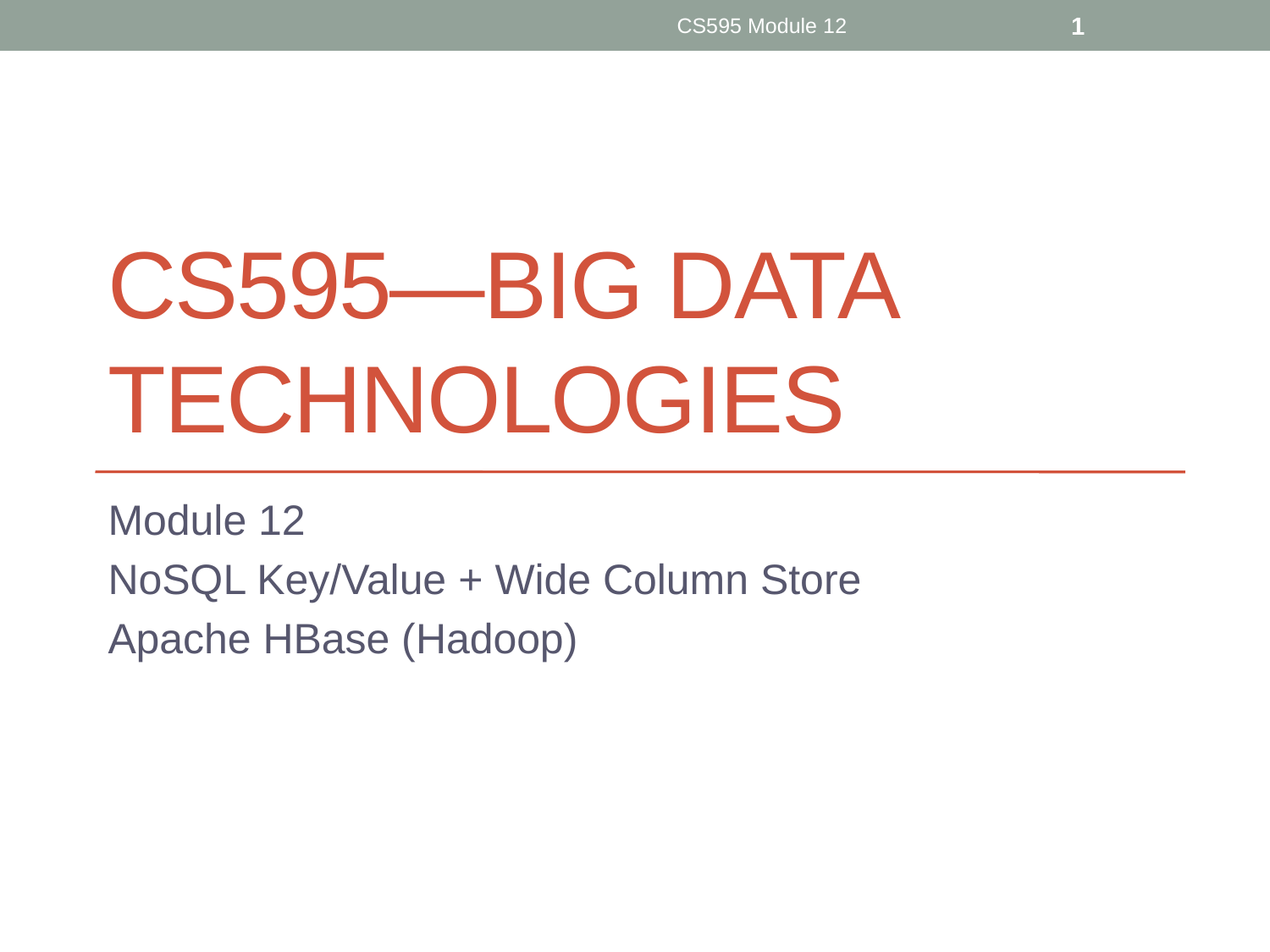

CS595 Module 12
1
# CS595—Big Data Technologies
Module 12
NoSQL Key/Value + Wide Column Store
Apache HBase (Hadoop)